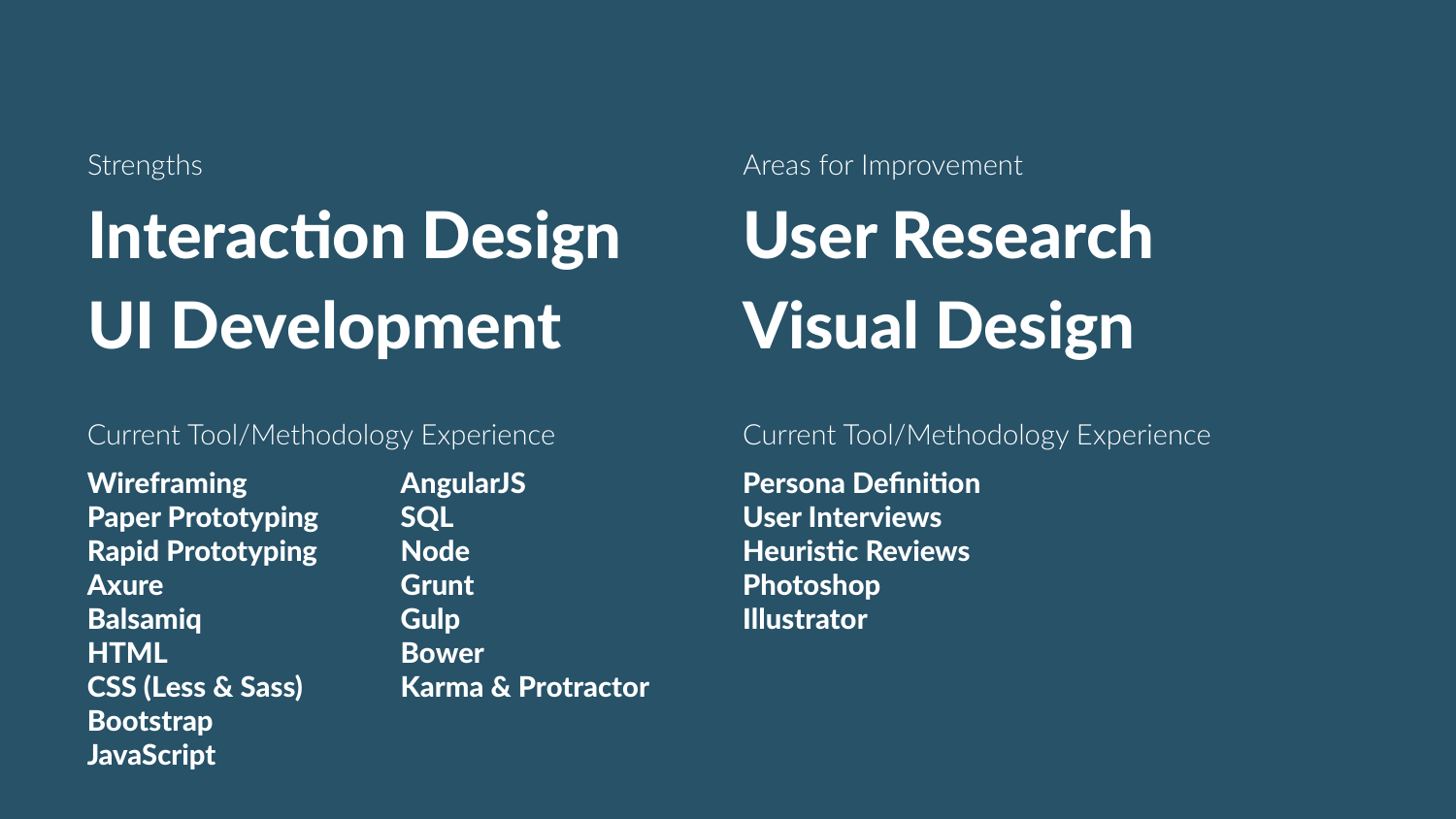

Strengths
Interaction Design
UI Development

Areas for Improvement
User Research
Visual Design

Current Tool/Methodology Experience
Current Tool/Methodology Experience
Wireframing
Paper Prototyping
Rapid Prototyping
Axure
Balsamiq
HTML
CSS (Less & Sass)
Bootstrap
JavaScript
AngularJS
SQL
Node
Grunt
Gulp
Bower
Karma & Protractor
Persona Definition
User Interviews
Heuristic Reviews
Photoshop
Illustrator